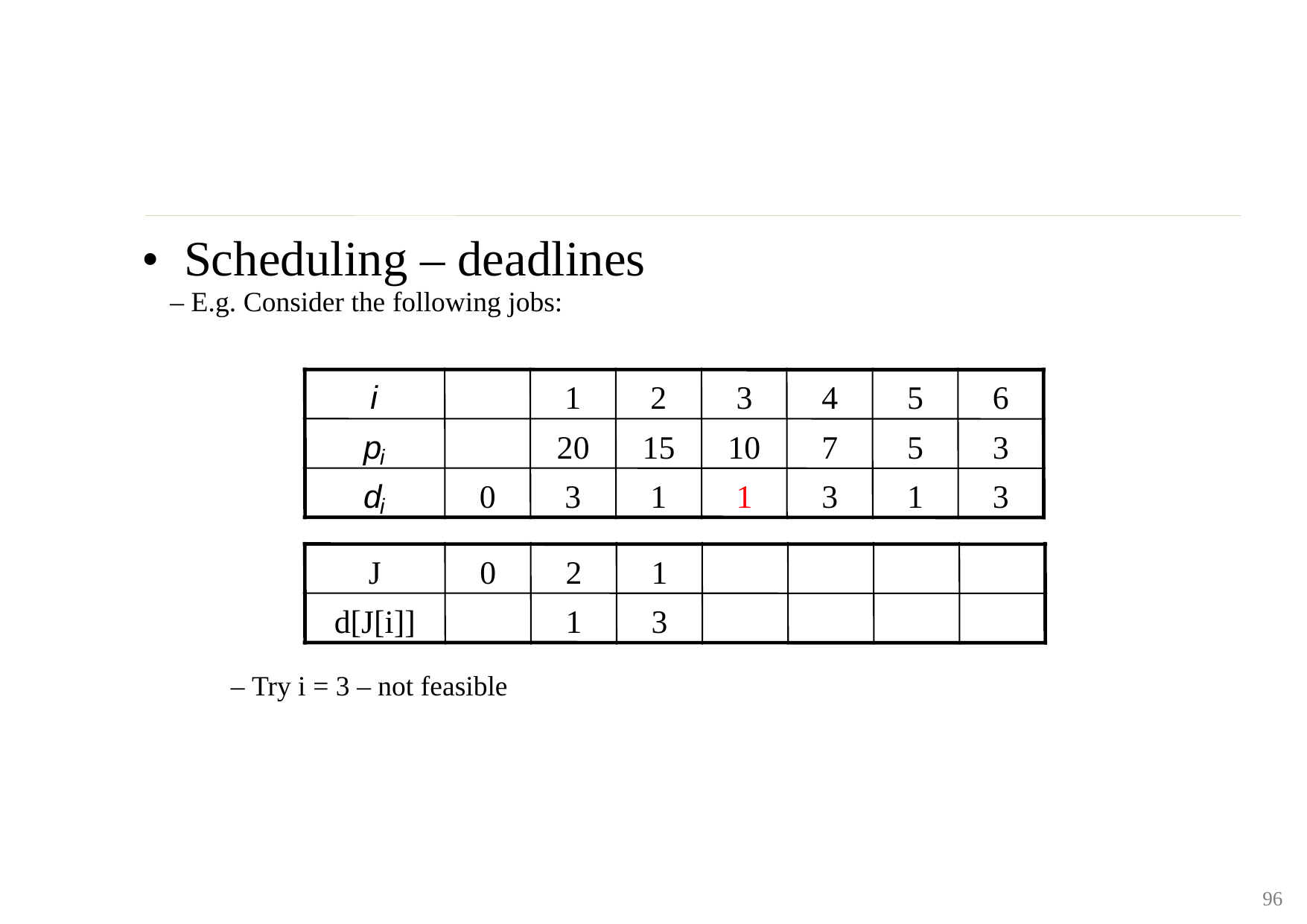

•  Scheduling – deadlines
    – E.g. Consider the following jobs:

i
1
2
3
4
5
6

p
20
15
10
7
5
3
i

d
0
3
1
1
3
1
3
i

J
0
2
1

d[J[i]]
1
3

– Try i = 3 – not feasible
96